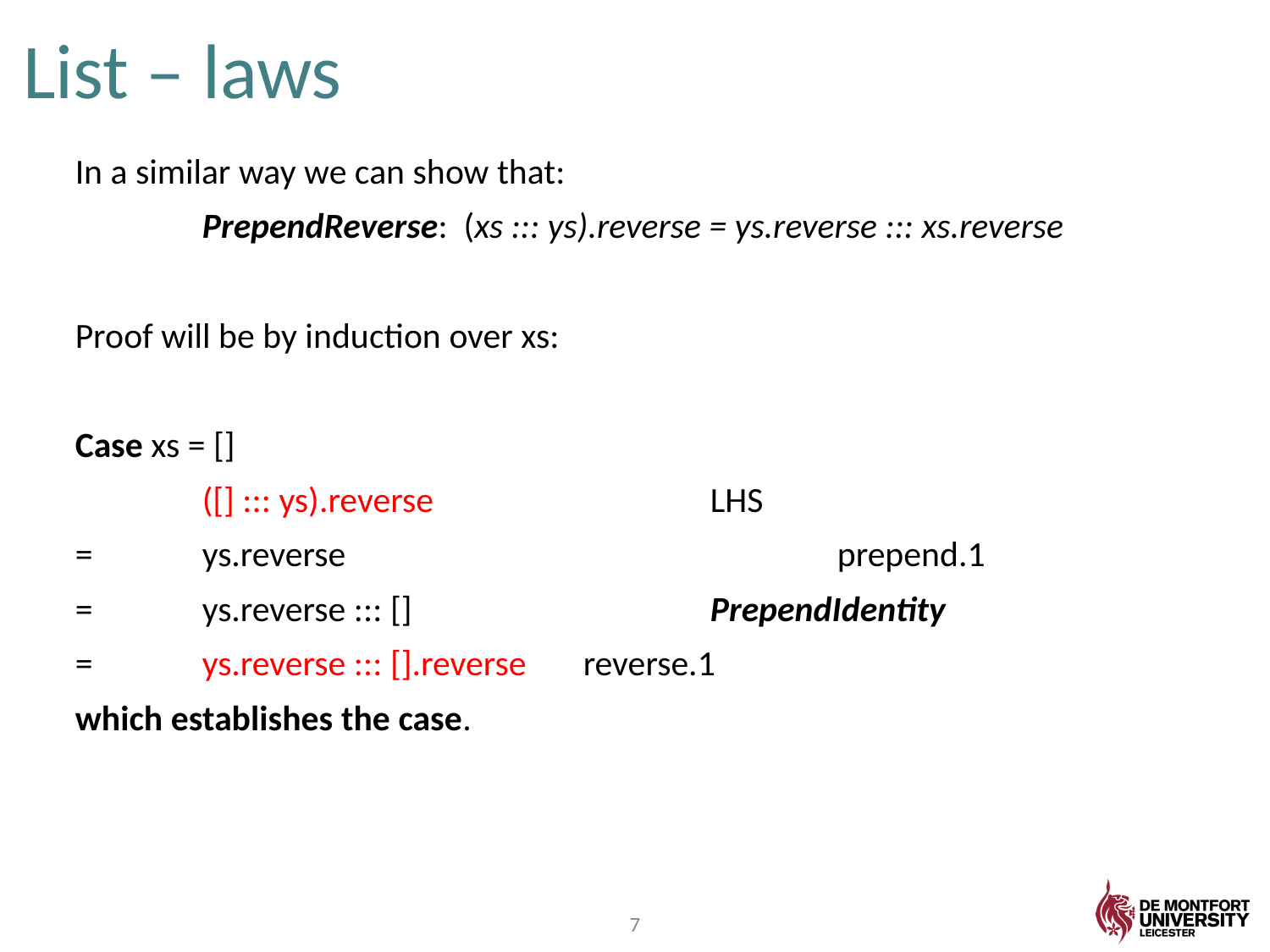

# List – laws
In a similar way we can show that:
	PrependReverse:  (xs ::: ys).reverse = ys.reverse ::: xs.reverse

Proof will be by induction over xs:

Case xs = []
	([] ::: ys).reverse 			LHS
=	ys.reverse				prepend.1
=	ys.reverse ::: []			PrependIdentity
=	ys.reverse ::: [].reverse	reverse.1
which establishes the case.

7